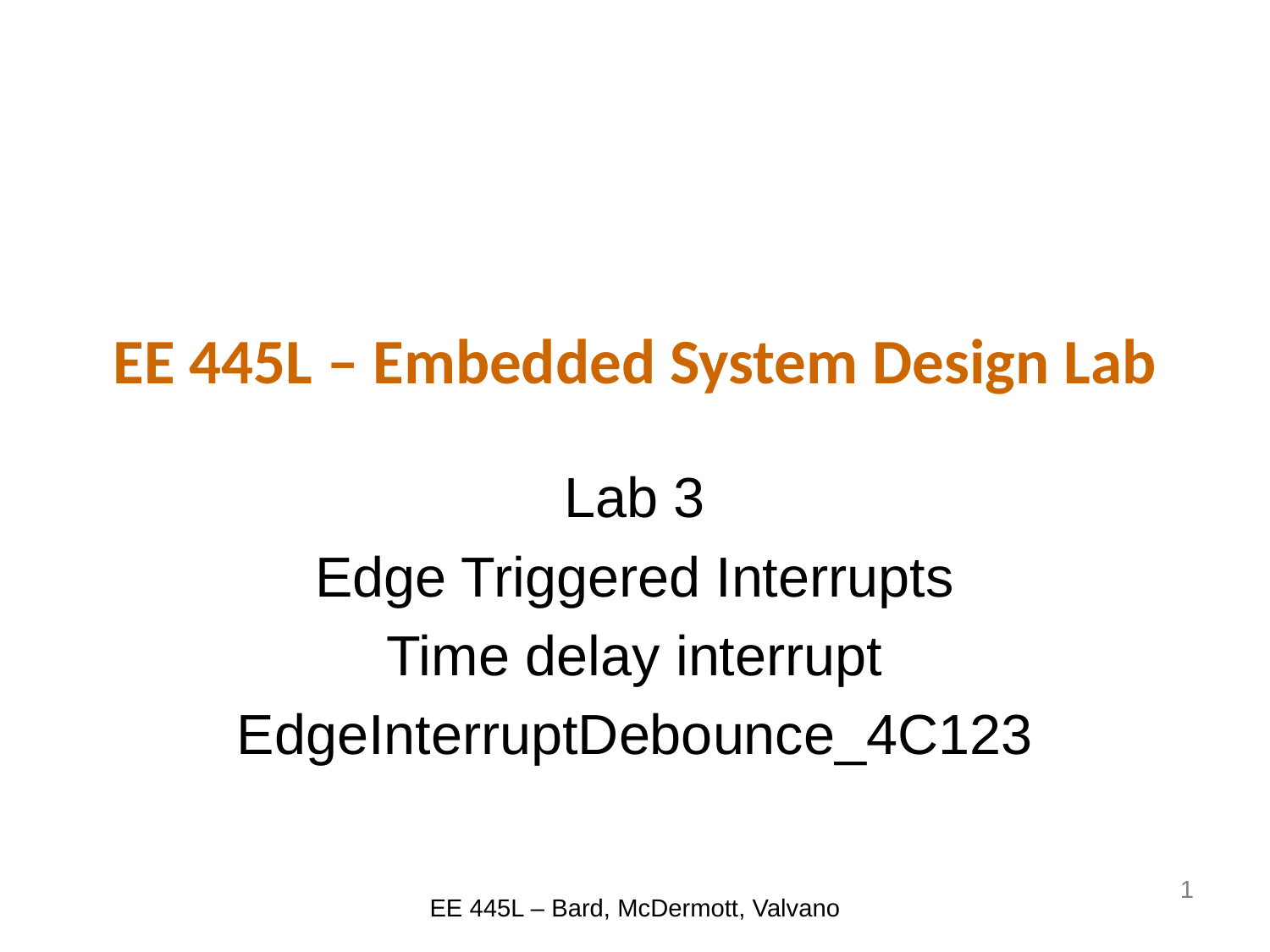

# EE 445L – Embedded System Design Lab
Lab 3
Edge Triggered Interrupts
Time delay interrupt
EdgeInterruptDebounce_4C123

1
EE 445L – Bard, McDermott, Valvano